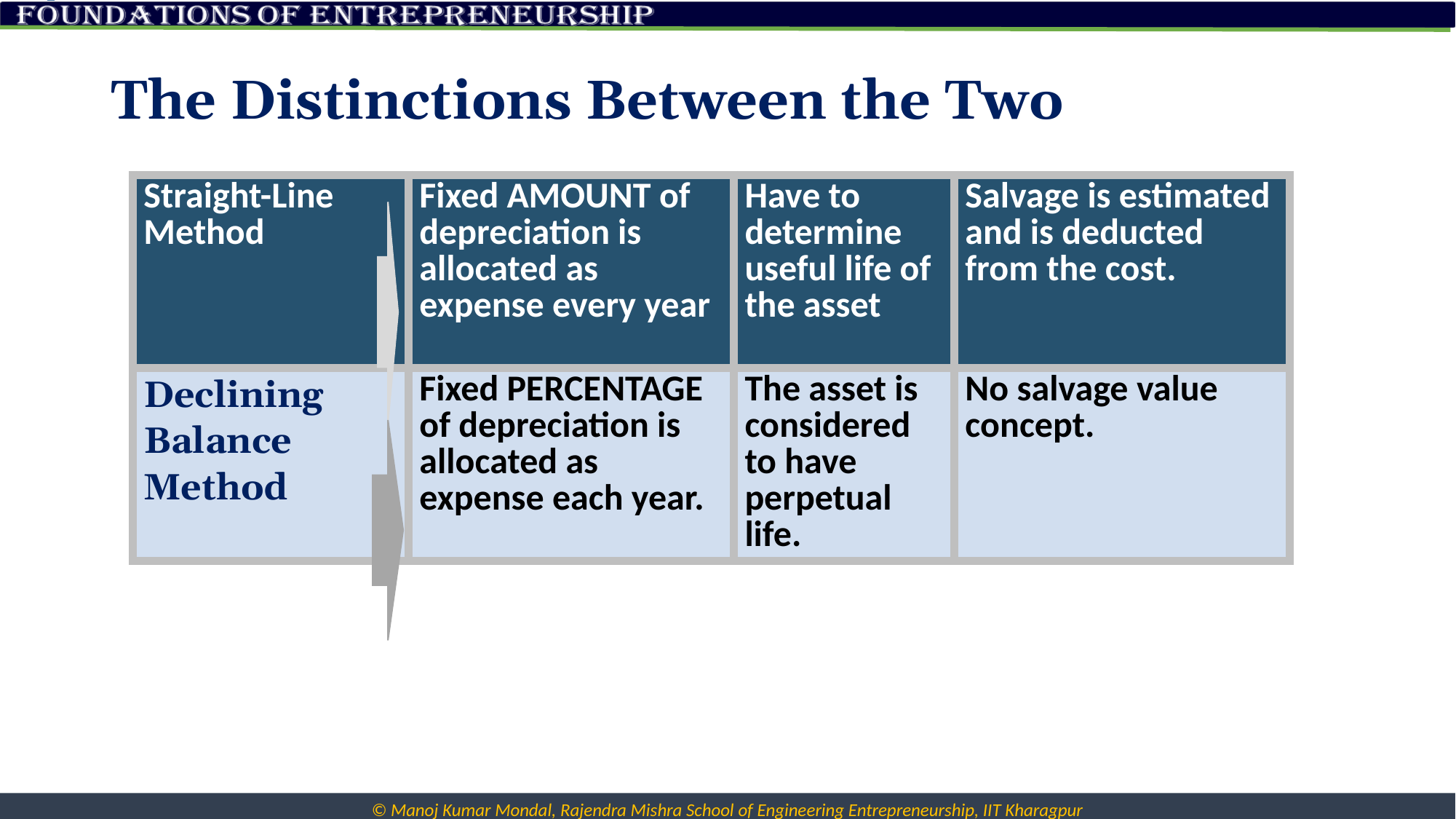

# The Distinctions Between the Two
| Straight-Line Method | Fixed AMOUNT of depreciation is allocated as expense every year | Have to determine useful life of the asset | Salvage is estimated and is deducted from the cost. |
| --- | --- | --- | --- |
| Declining Balance Method | Fixed PERCENTAGE of depreciation is allocated as expense each year. | The asset is considered to have perpetual life. | No salvage value concept. |